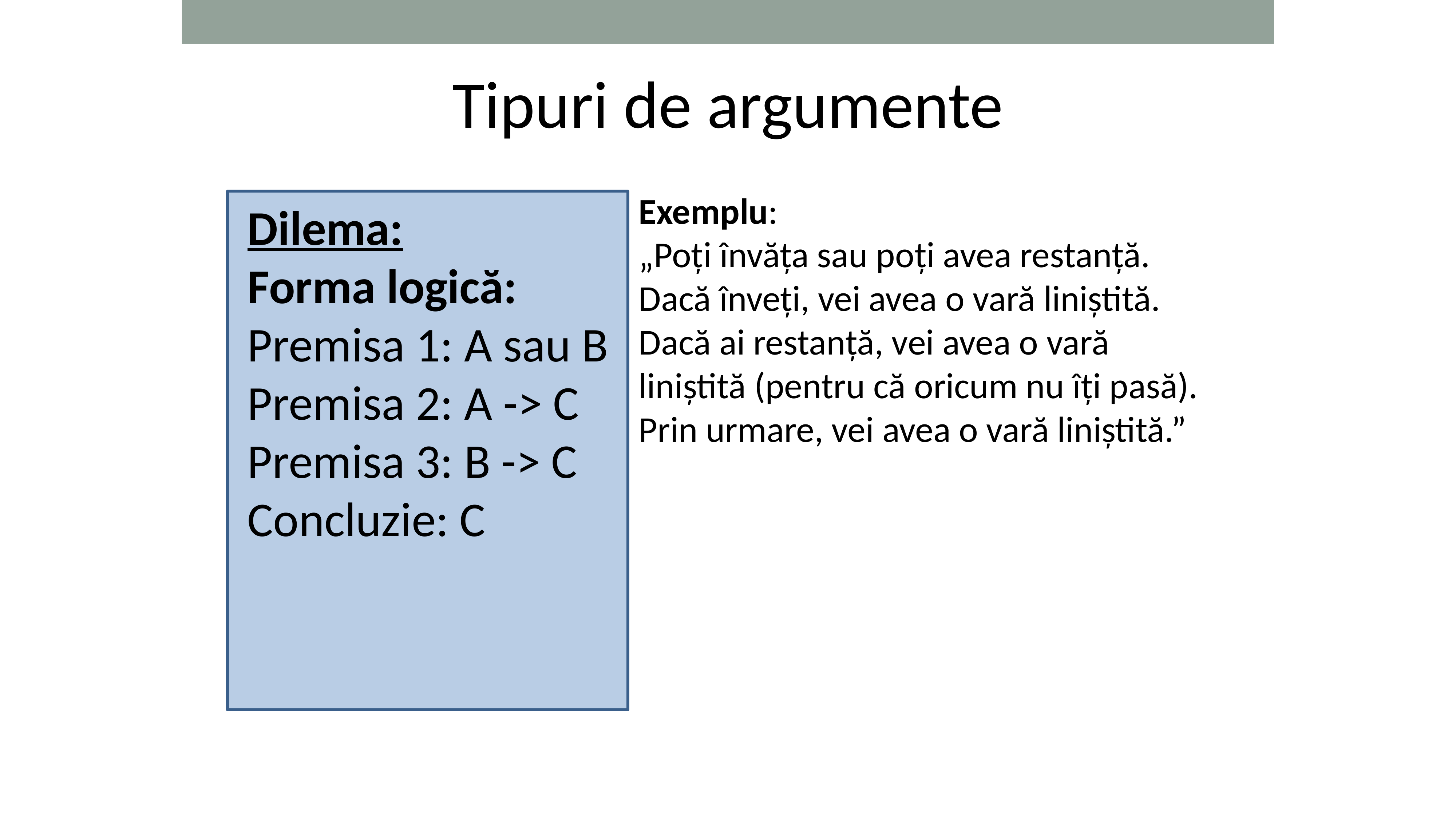

Tipuri de argumente
Exemplu:
„Poți învăța sau poți avea restanță. Dacă înveți, vei avea o vară liniștită. Dacă ai restanță, vei avea o vară liniștită (pentru că oricum nu îți pasă). Prin urmare, vei avea o vară liniștită.”

Dilema:
Forma logică:
Premisa 1: A sau B
Premisa 2: A -> C
Premisa 3: B -> C
Concluzie: C